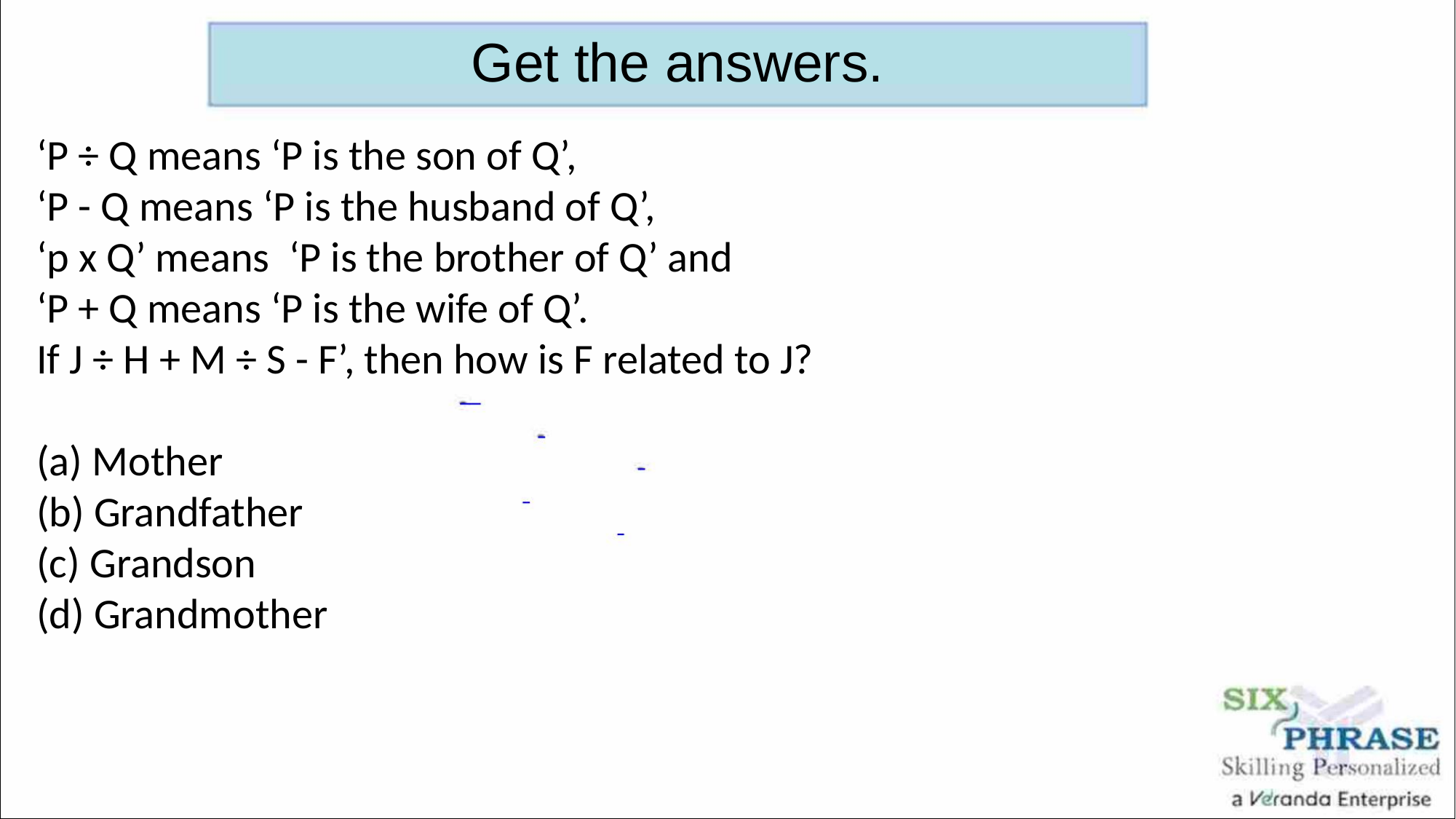

Get the answers.
‘P ÷ Q means ‘P is the son of Q’,
‘P - Q means ‘P is the husband of Q’,
‘p x Q’ means  ‘P is the brother of Q’ and
‘P + Q means ‘P is the wife of Q’.
If J ÷ H + M ÷ S - F’, then how is F related to J?

(a) Mother
(b) Grandfather
(c) Grandson
(d) Grandmother